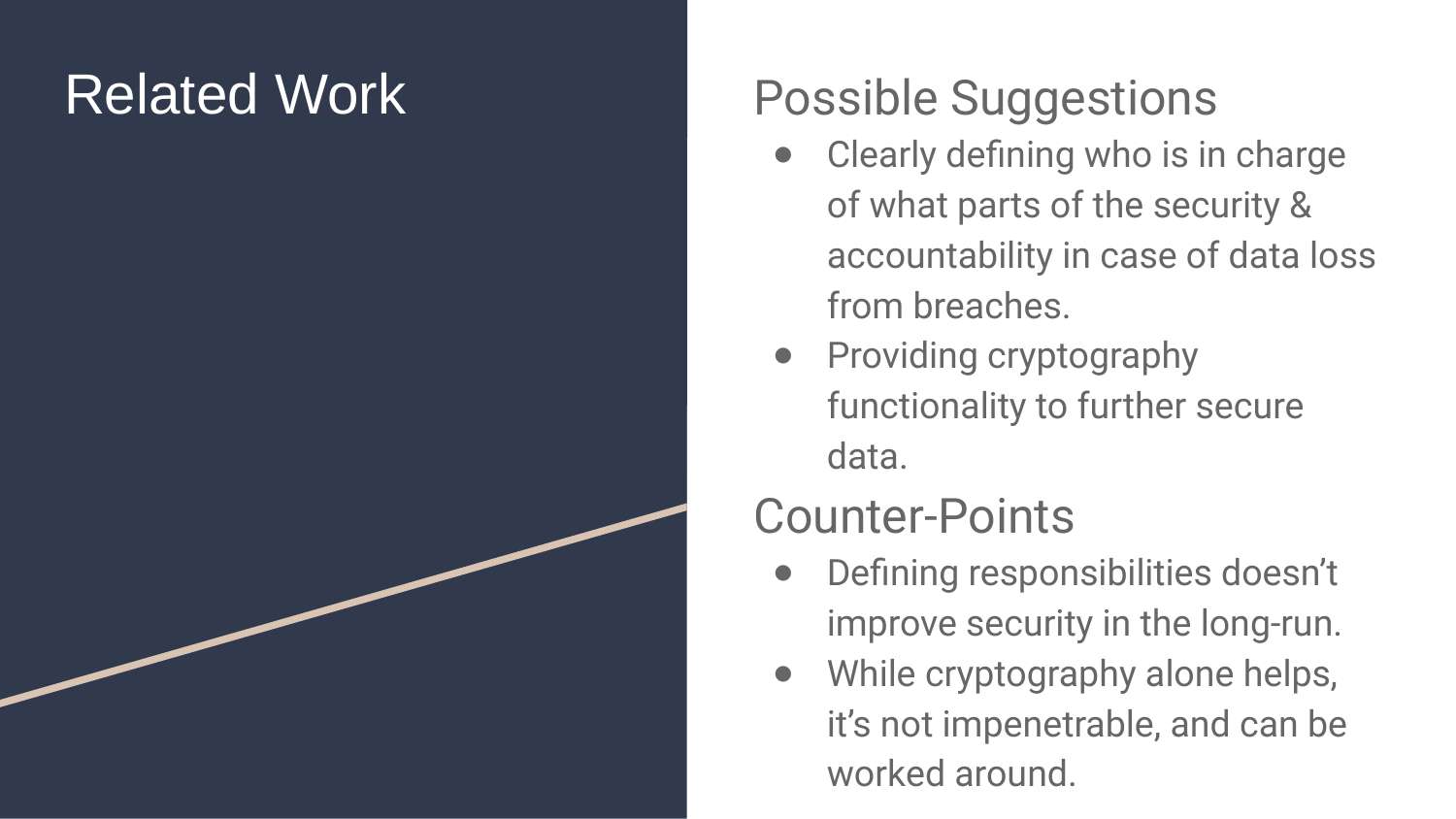

# Related Work

Possible Suggestions
Clearly defining who is in charge of what parts of the security & accountability in case of data loss from breaches.
Providing cryptography functionality to further secure data.
Counter-Points
Defining responsibilities doesn’t improve security in the long-run.
While cryptography alone helps, it’s not impenetrable, and can be worked around.